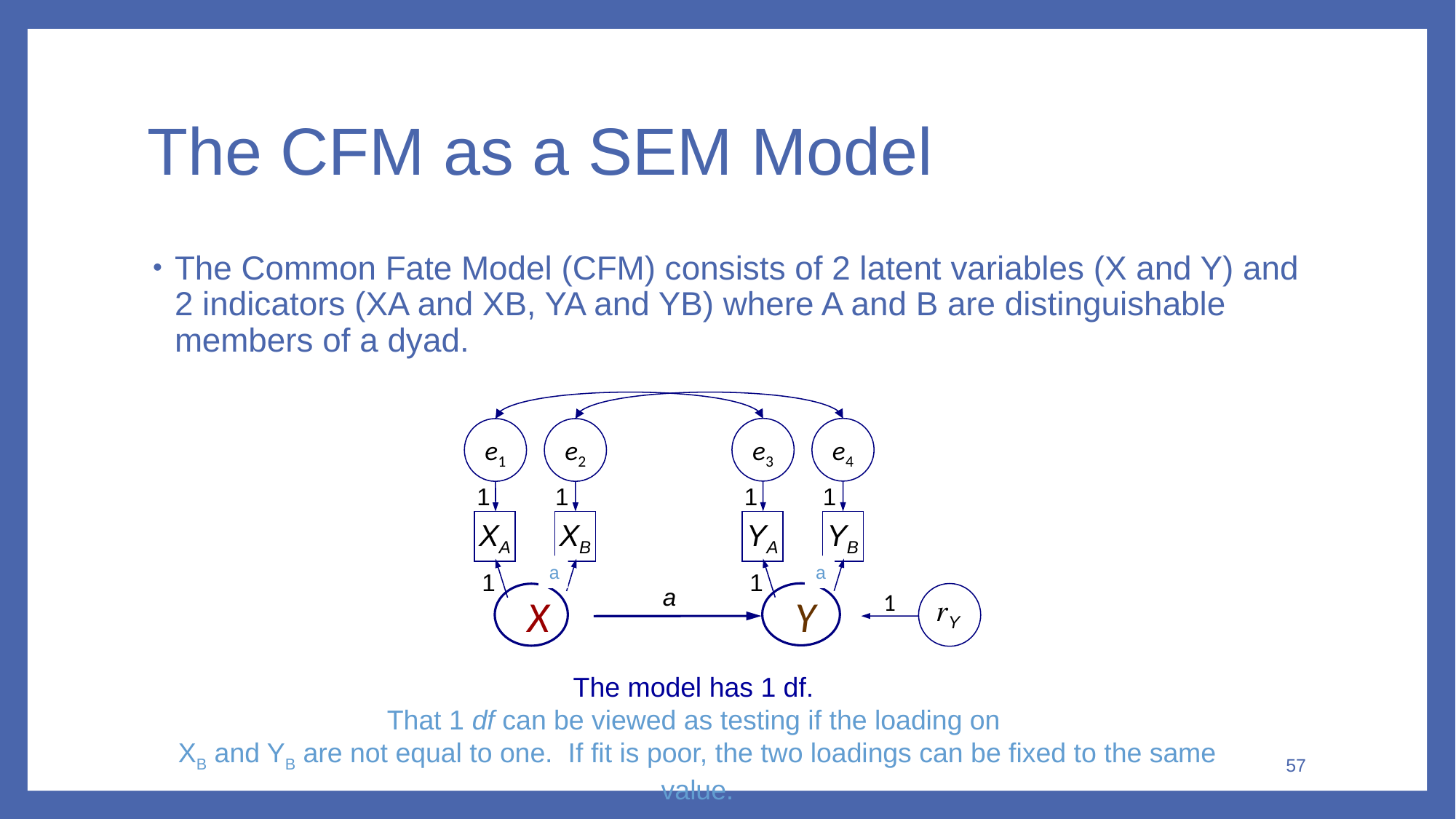

# The CFM as a SEM Model

The Common Fate Model (CFM) consists of 2 latent variables (X and Y) and 2 indicators (XA and XB, YA and YB) where A and B are distinguishable members of a dyad.

e3
e4
e1
e2
1

1

1

1

YA
YB
XA
XB

1
1
1
1
1

rY

a

Y
X
a
a
The model has 1 df.
That 1 df can be viewed as testing if the loading on
XB and YB are not equal to one.  If fit is poor, the two loadings can be fixed to the same value.
57